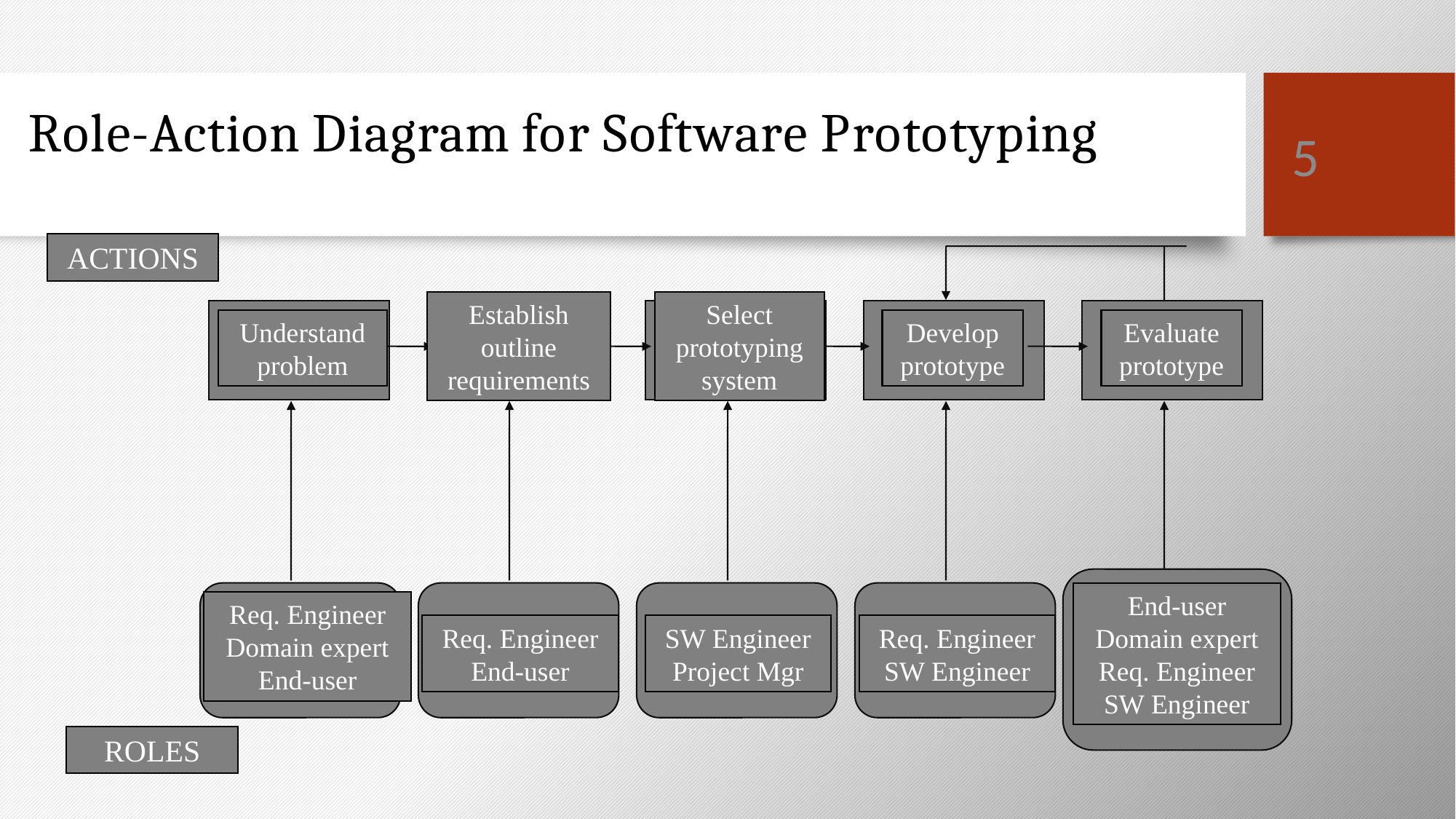

# Role-Action Diagram for Software Prototyping
5
ACTIONS

Establish
outline
requirements
Select
prototyping
system

Understand
problem
Develop
prototype
Evaluate
prototype

End-user
Domain expert
Req. Engineer
SW Engineer
Req. Engineer
Domain expert
End-user
Req. Engineer
End-user
SW Engineer
Project Mgr
Req. Engineer
SW Engineer
ROLES